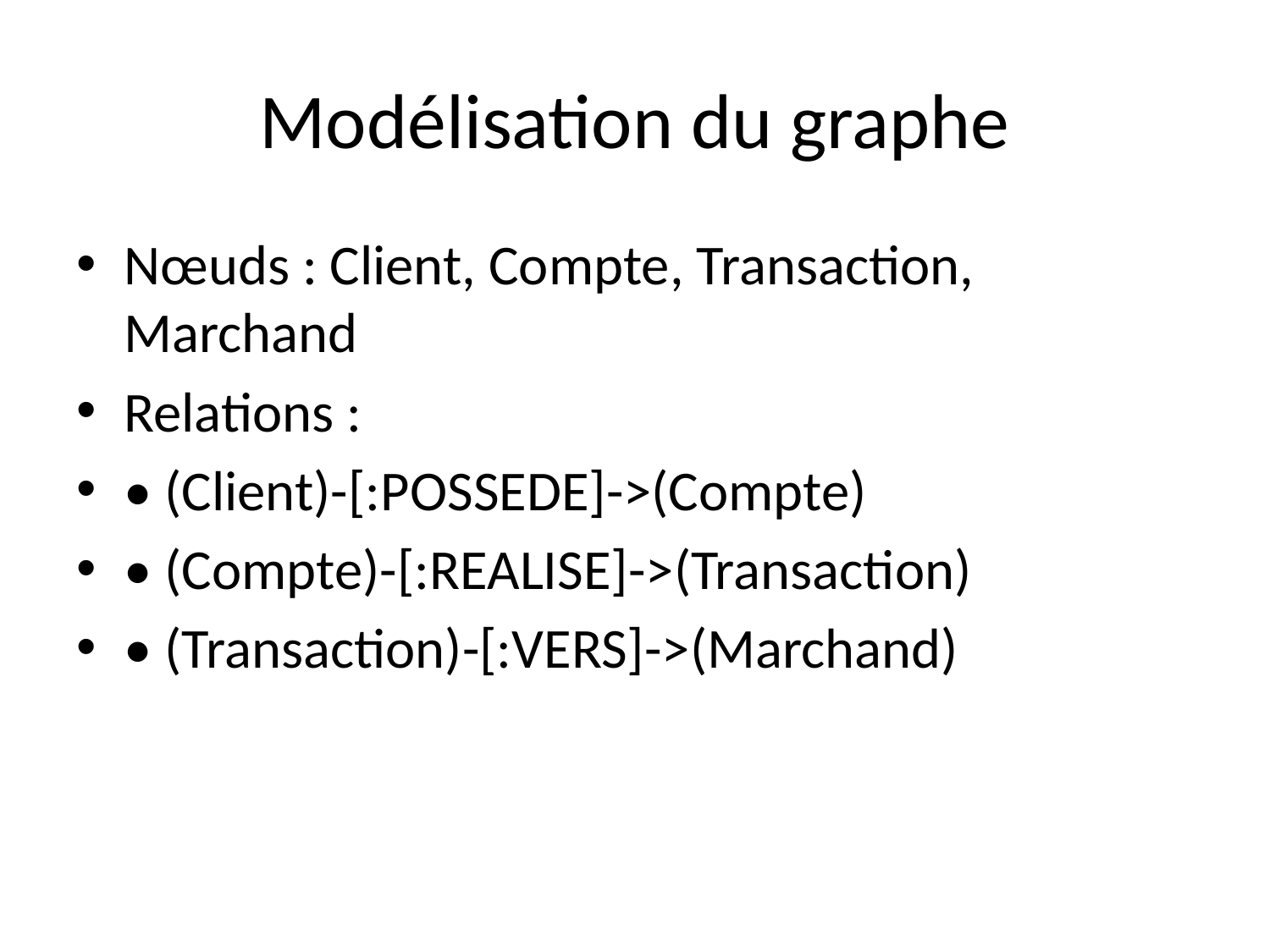

# Modélisation du graphe
Nœuds : Client, Compte, Transaction, Marchand
Relations :
• (Client)-[:POSSEDE]->(Compte)
• (Compte)-[:REALISE]->(Transaction)
• (Transaction)-[:VERS]->(Marchand)